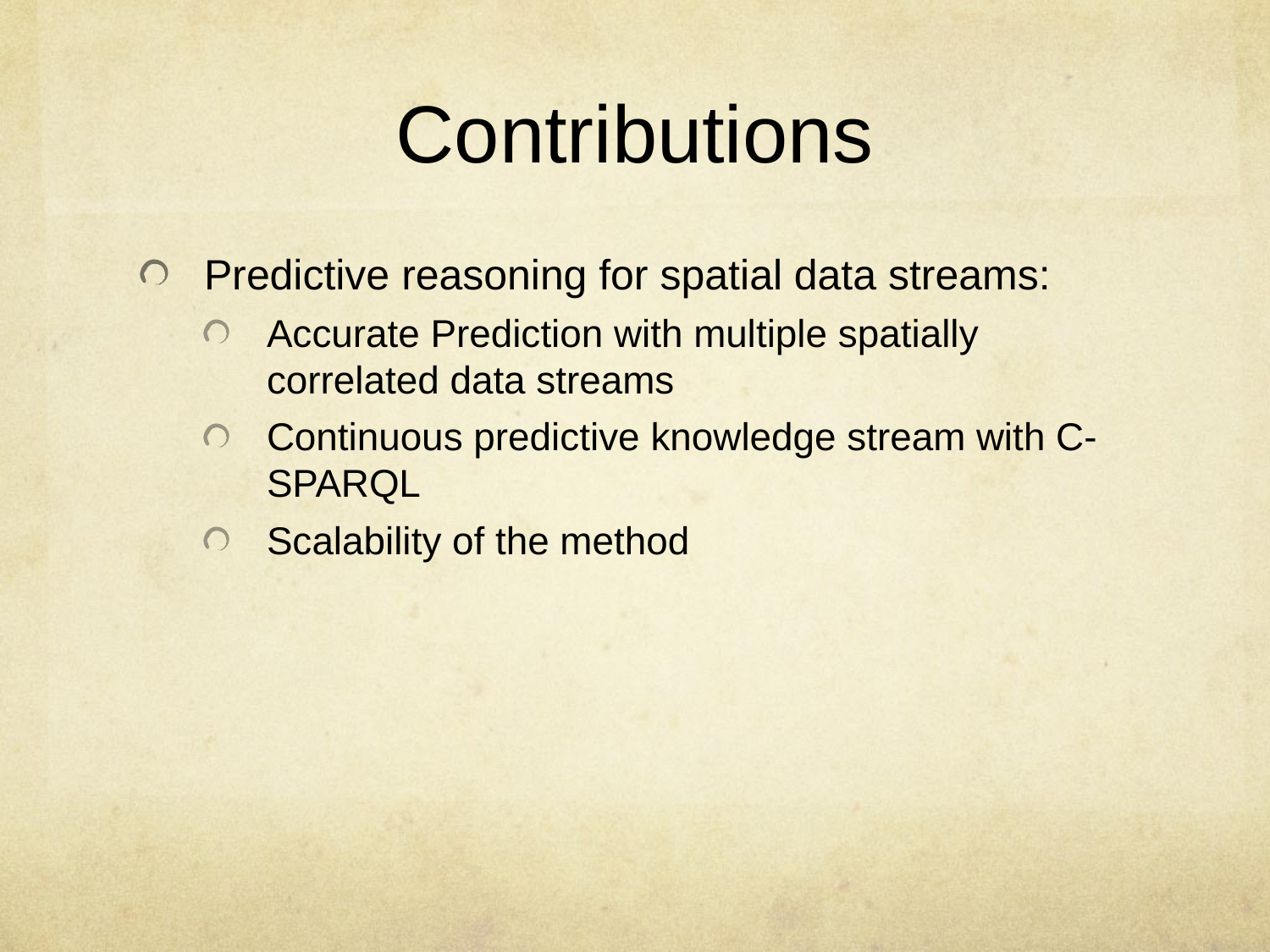

# Contributions
Predictive reasoning for spatial data streams:
Accurate Prediction with multiple spatially correlated data streams
Continuous predictive knowledge stream with C-SPARQL
Scalability of the method